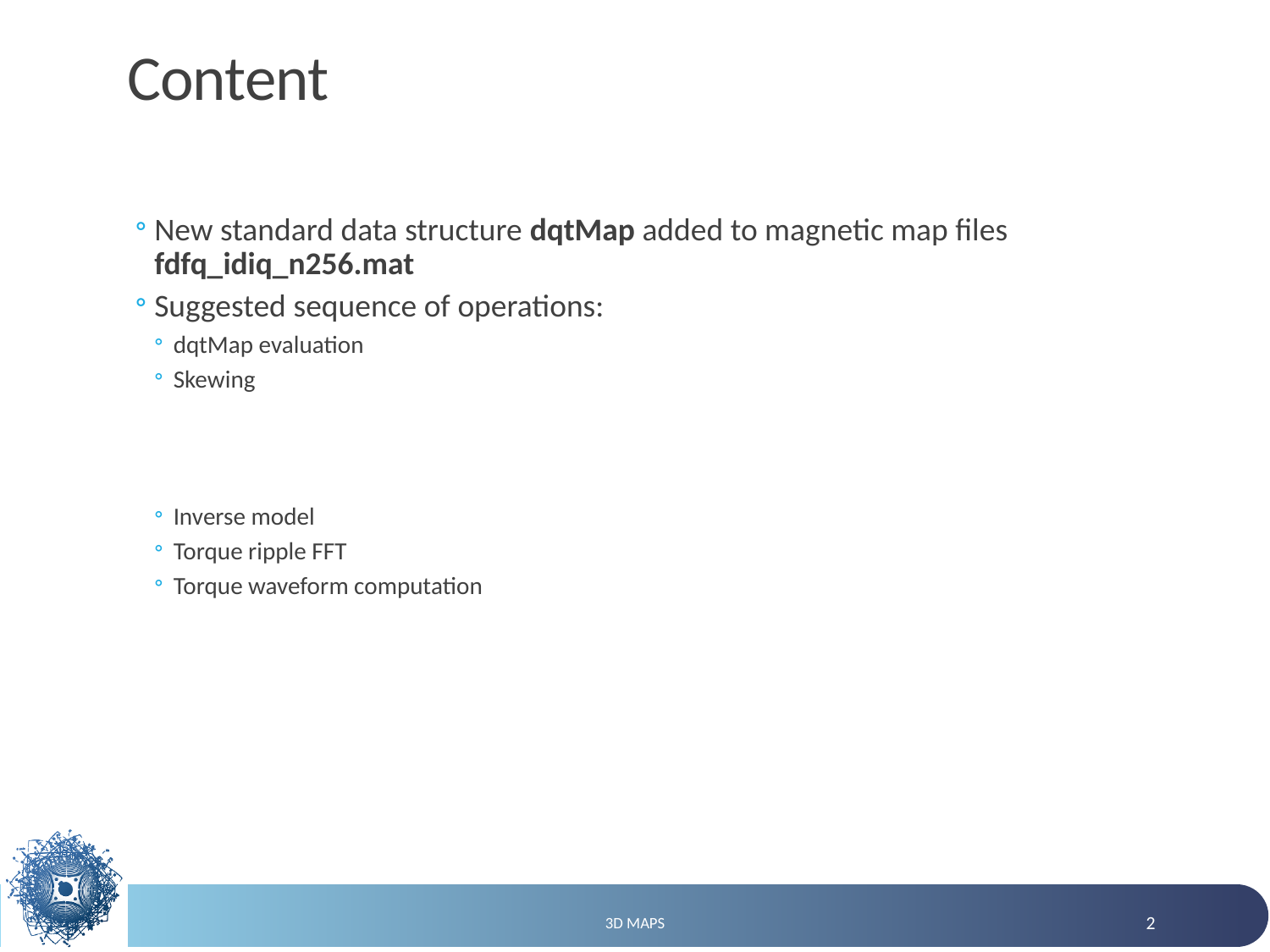

# Content
New standard data structure dqtMap added to magnetic map files fdfq_idiq_n256.mat
Suggested sequence of operations:
dqtMap evaluation
Skewing

Inverse model
Torque ripple FFT
Torque waveform computation

3D maps
2